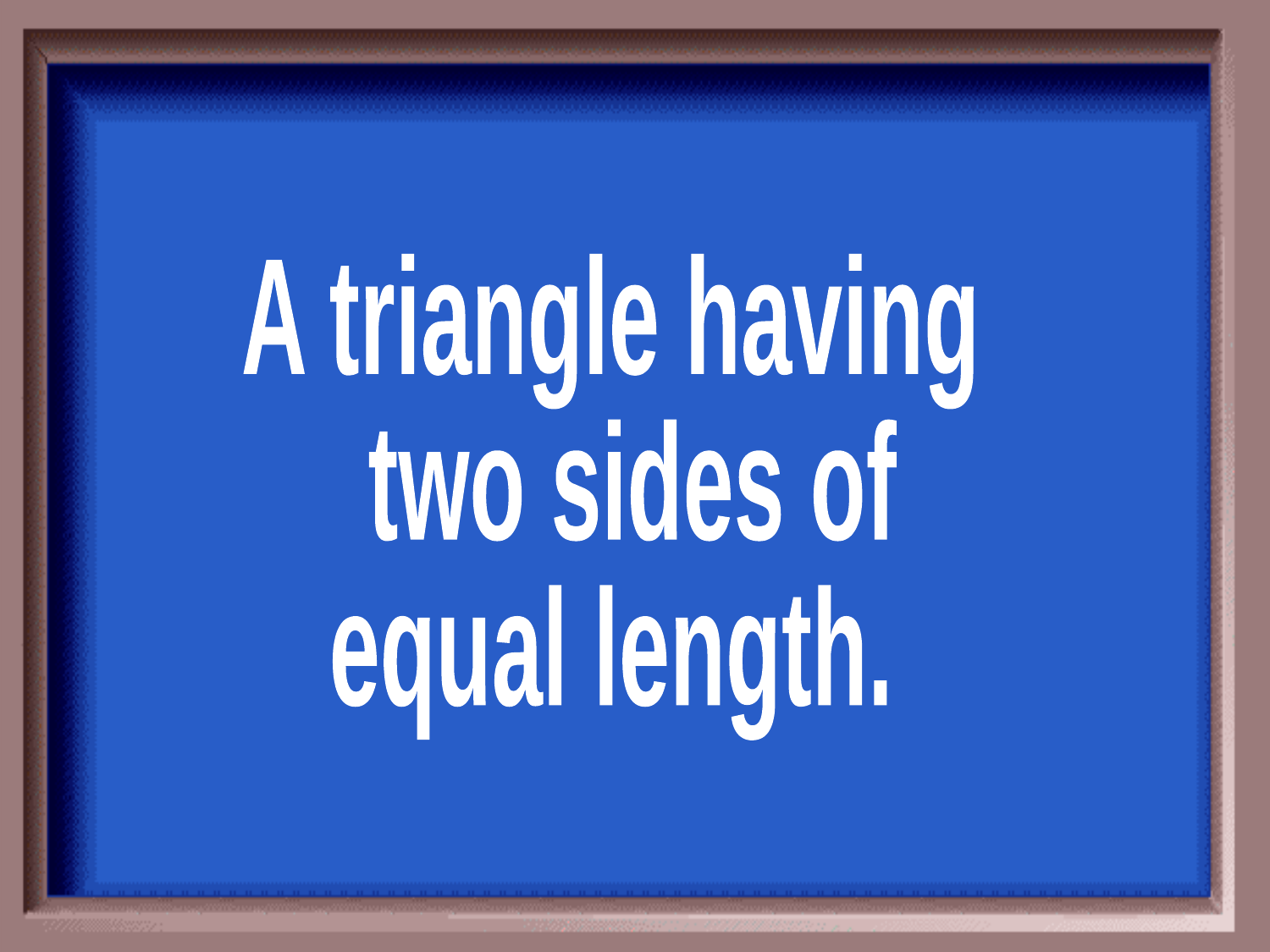

A triangle having
 two sides of
equal length.